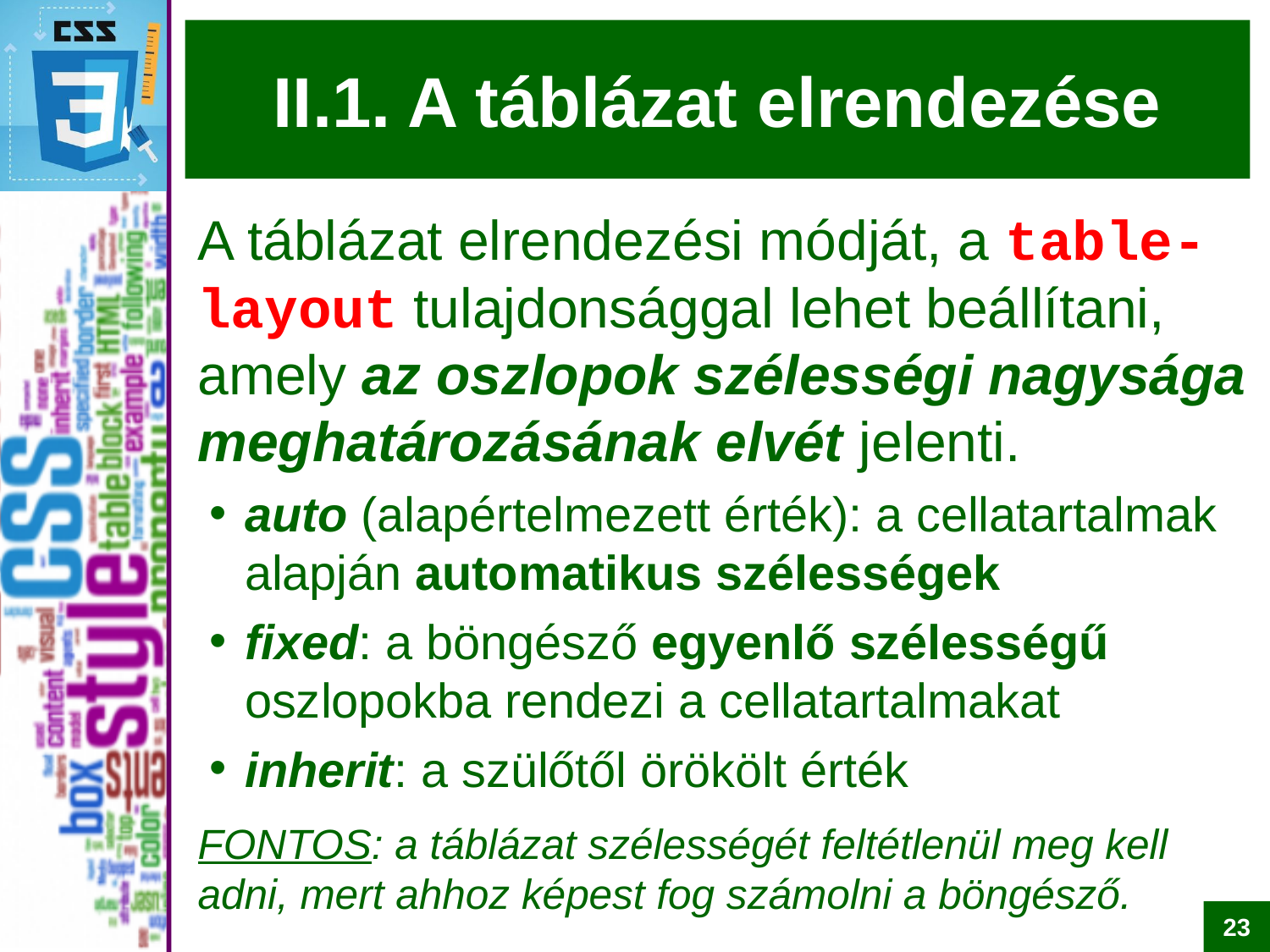

# II.1. A táblázat elrendezése
A táblázat elrendezési módját, a table-layout tulajdonsággal lehet beállítani, amely az oszlopok szélességi nagysága meghatározásának elvét jelenti.
auto (alapértelmezett érték): a cellatartalmak alapján automatikus szélességek
fixed: a böngésző egyenlő szélességű oszlopokba rendezi a cellatartalmakat
inherit: a szülőtől örökölt érték
FONTOS: a táblázat szélességét feltétlenül meg kell adni, mert ahhoz képest fog számolni a böngésző.
23